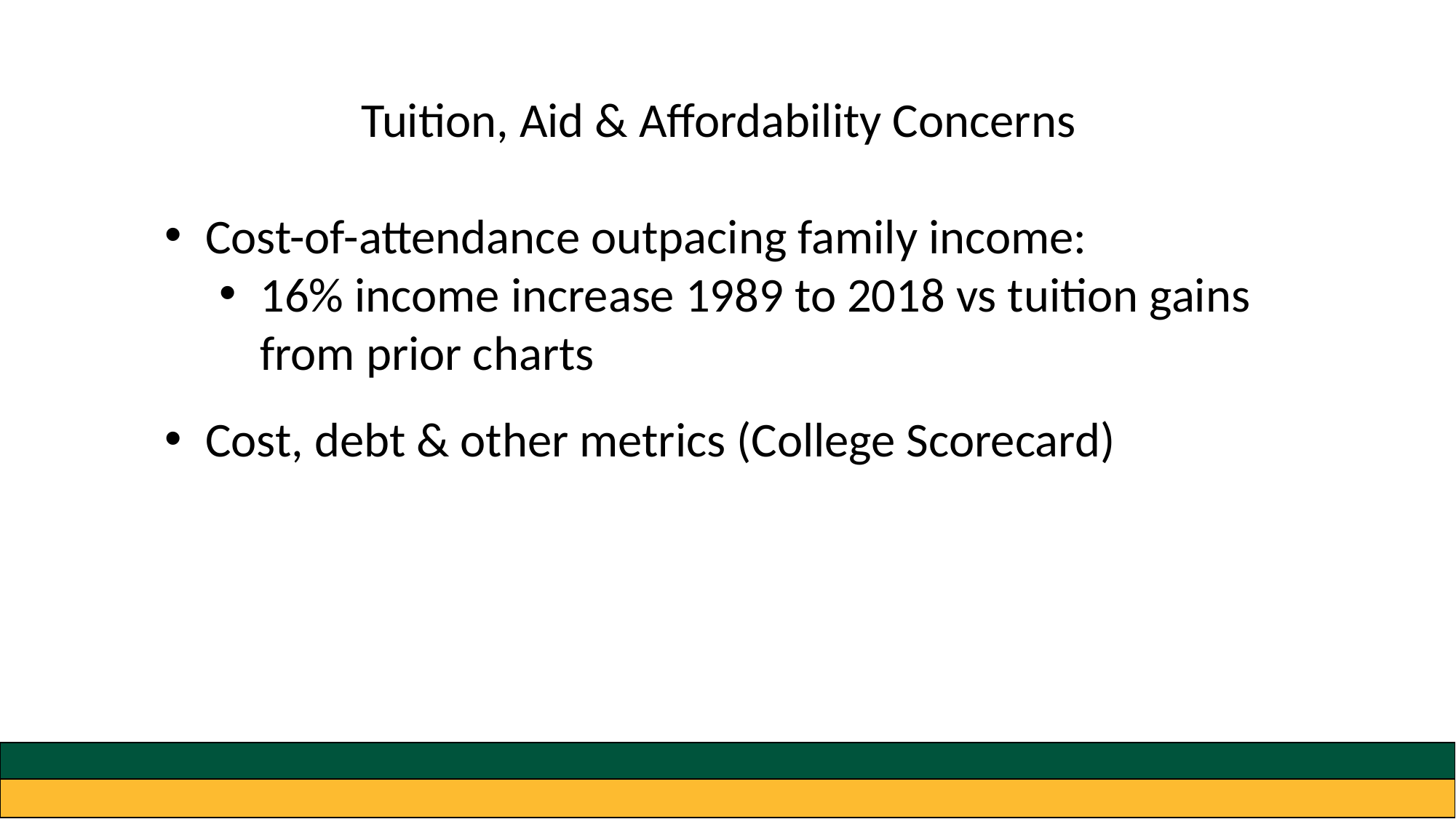

Tuition, Aid & Affordability Concerns

Cost-of-attendance outpacing family income:
16% income increase 1989 to 2018 vs tuition gains from prior charts

Cost, debt & other metrics (College Scorecard)

#